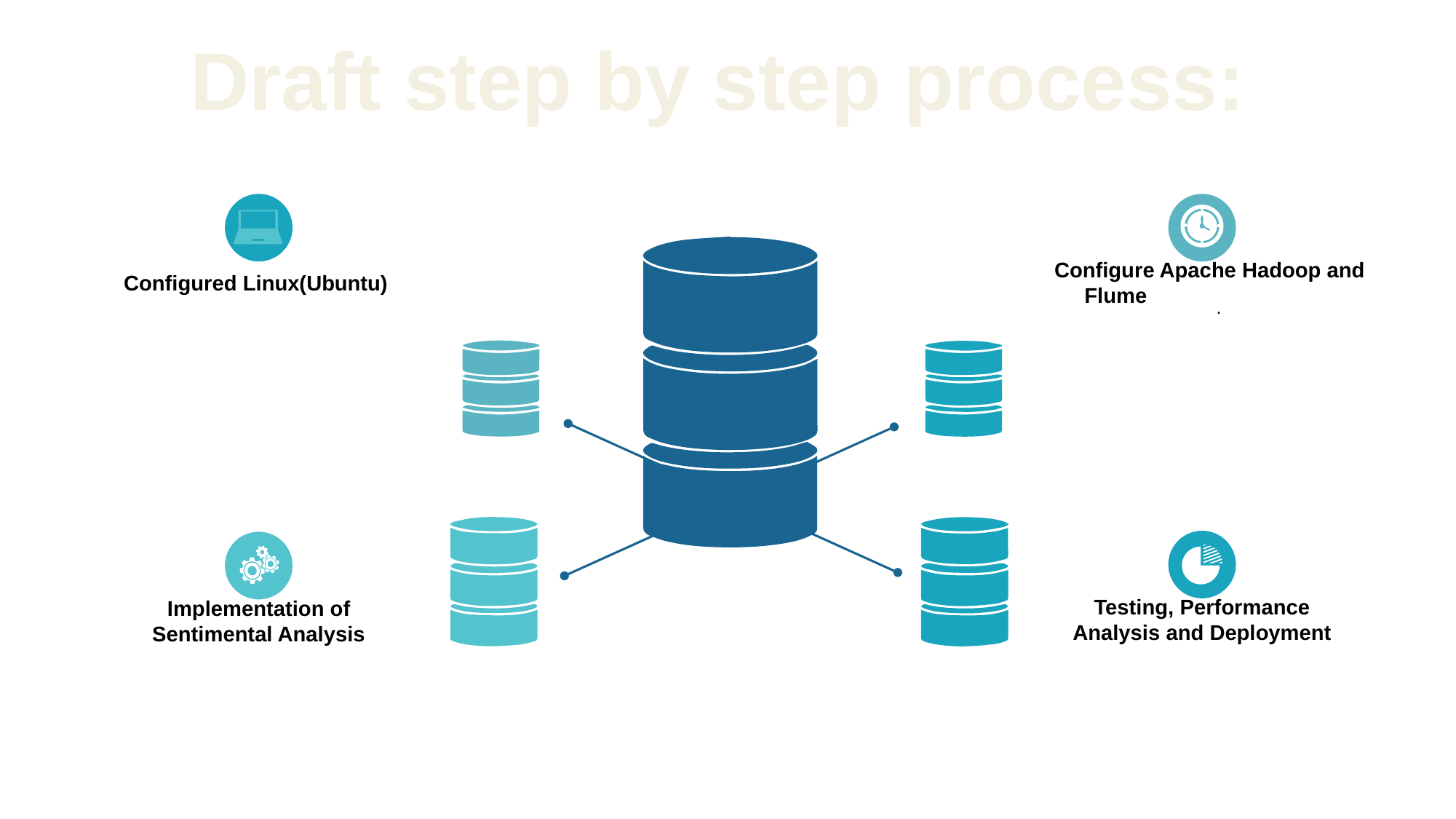

Draft step by step process:

Configure Apache Hadoop and         Flume
.
Configured Linux(Ubuntu)

Testing, Performance Analysis and Deployment
Implementation of Sentimental Analysis